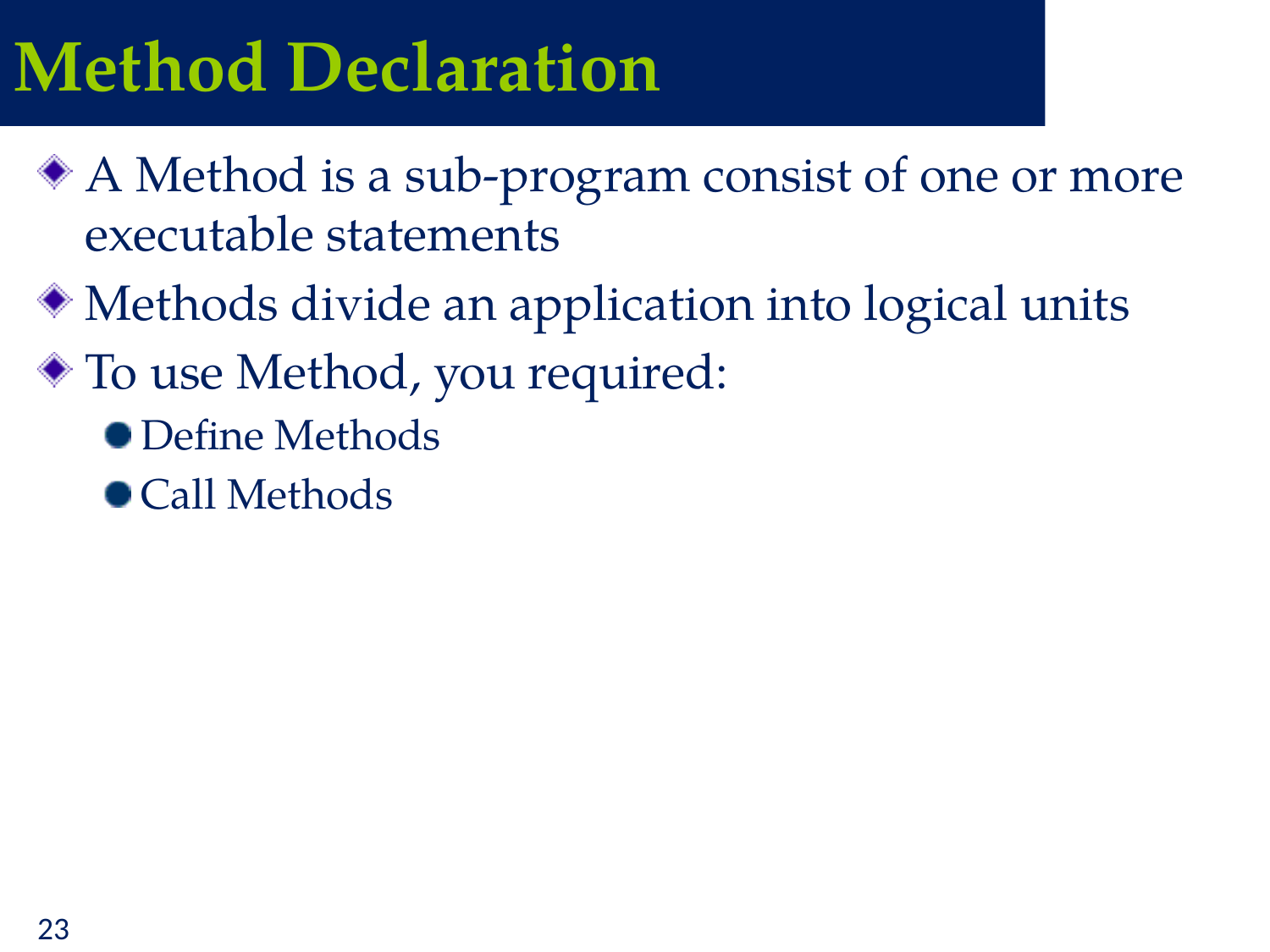

# Method Declaration
A Method is a sub-program consist of one or more executable statements
Methods divide an application into logical units
To use Method, you required:
Define Methods
Call Methods

23